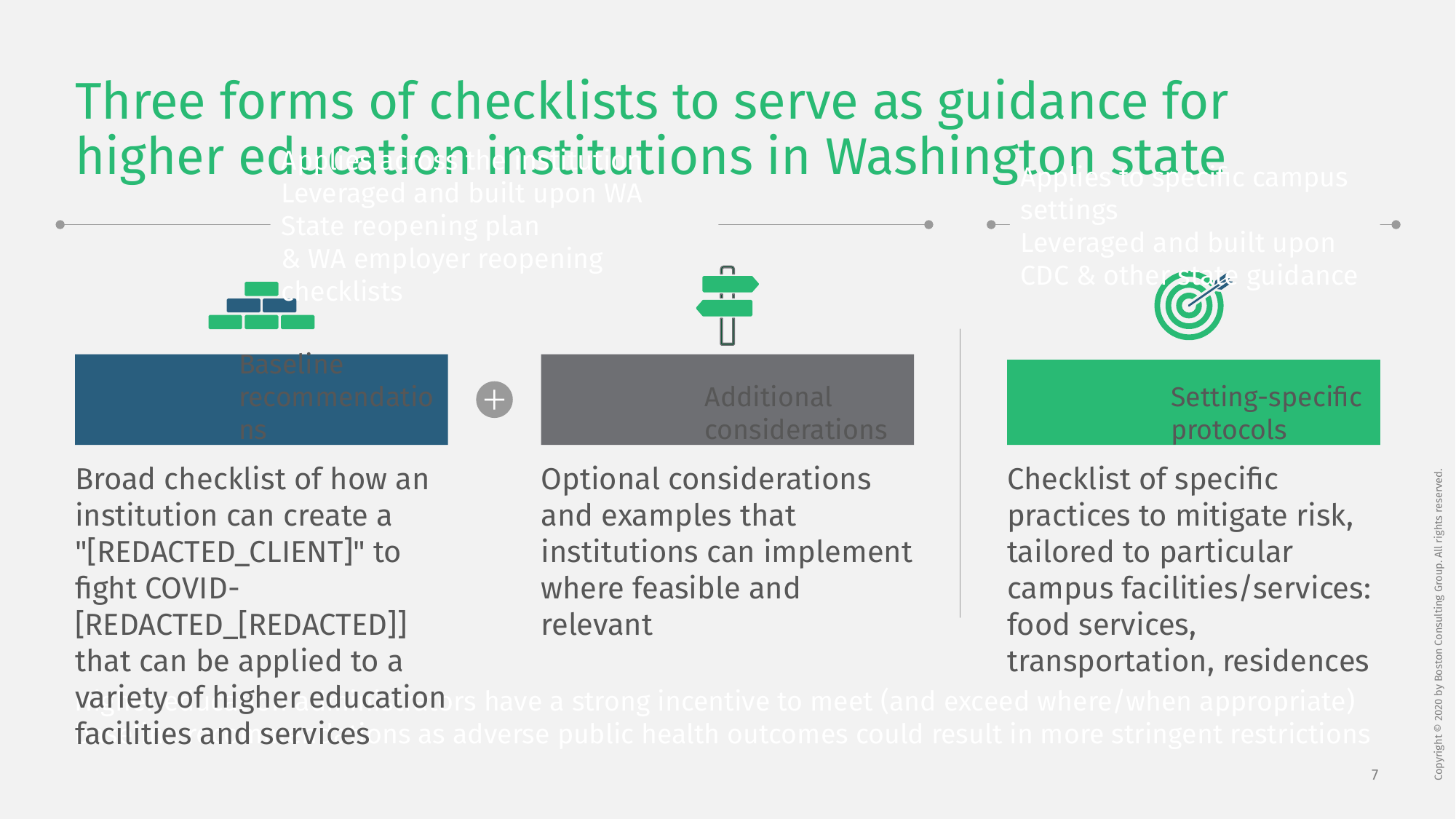

# Three forms of checklists to serve as guidance for higher education institutions in Washington state
Applies to specific campus settings
Leveraged and built upon CDC & other state guidance
Applies across the institution
Leveraged and built upon WA State reopening plan
& WA employer reopening checklists

Baseline recommendations
Additional considerations
Setting-specific protocols

Broad checklist of how an institution can create a "[REDACTED_CLIENT]" to fight COVID-[REDACTED_[REDACTED]] that can be applied to a variety of higher education facilities and services
Optional considerations and examples that institutions can implement where feasible and relevant
Checklist of specific practices to mitigate risk, tailored to particular campus facilities/services: food services, transportation, residences
Higher education administrators have a strong incentive to meet (and exceed where/when appropriate) baseline recommendations as adverse public health outcomes could result in more stringent restrictions